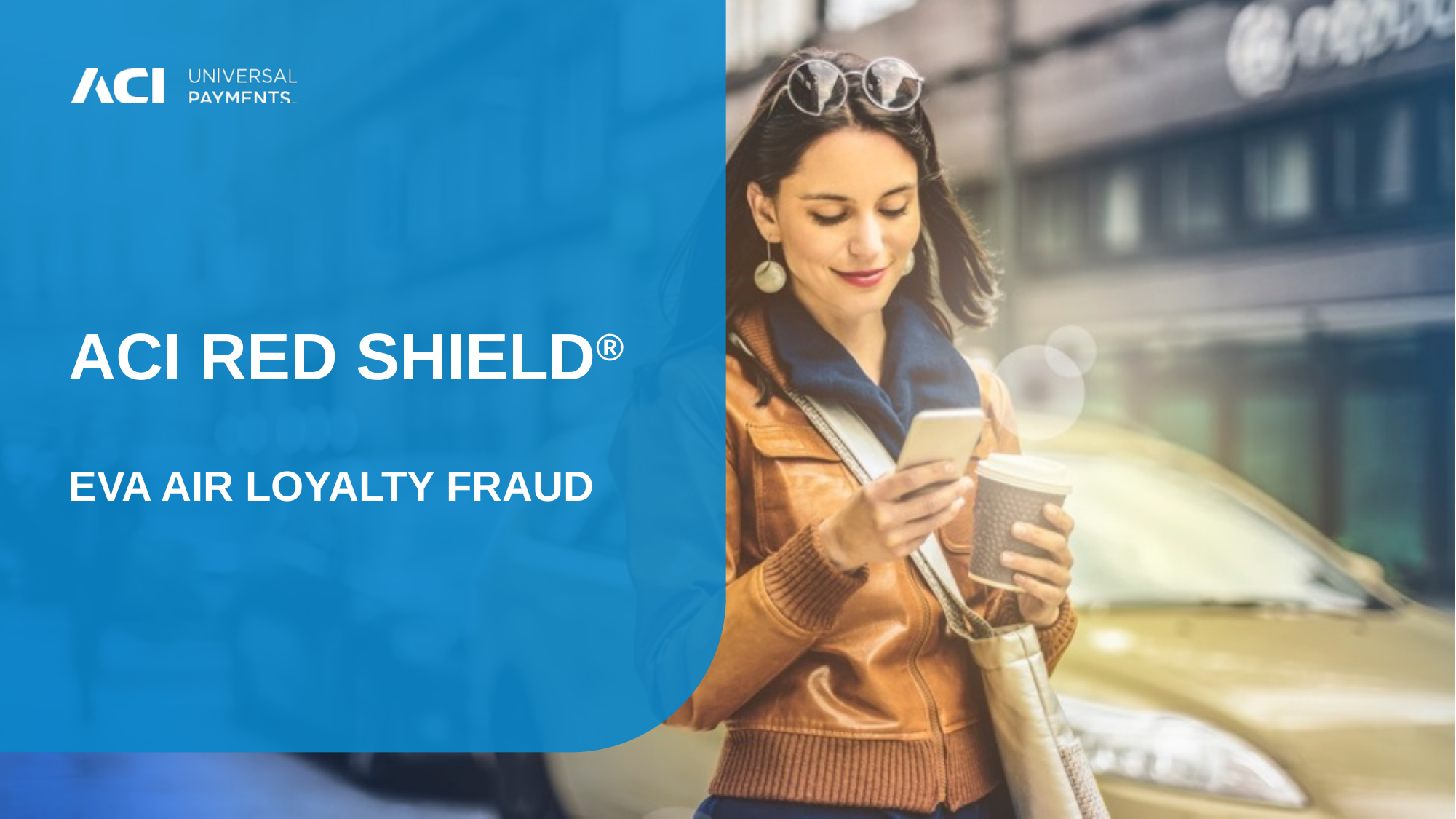

# ACI ReD Shield® EVA AIR LOYALTY FRAUD